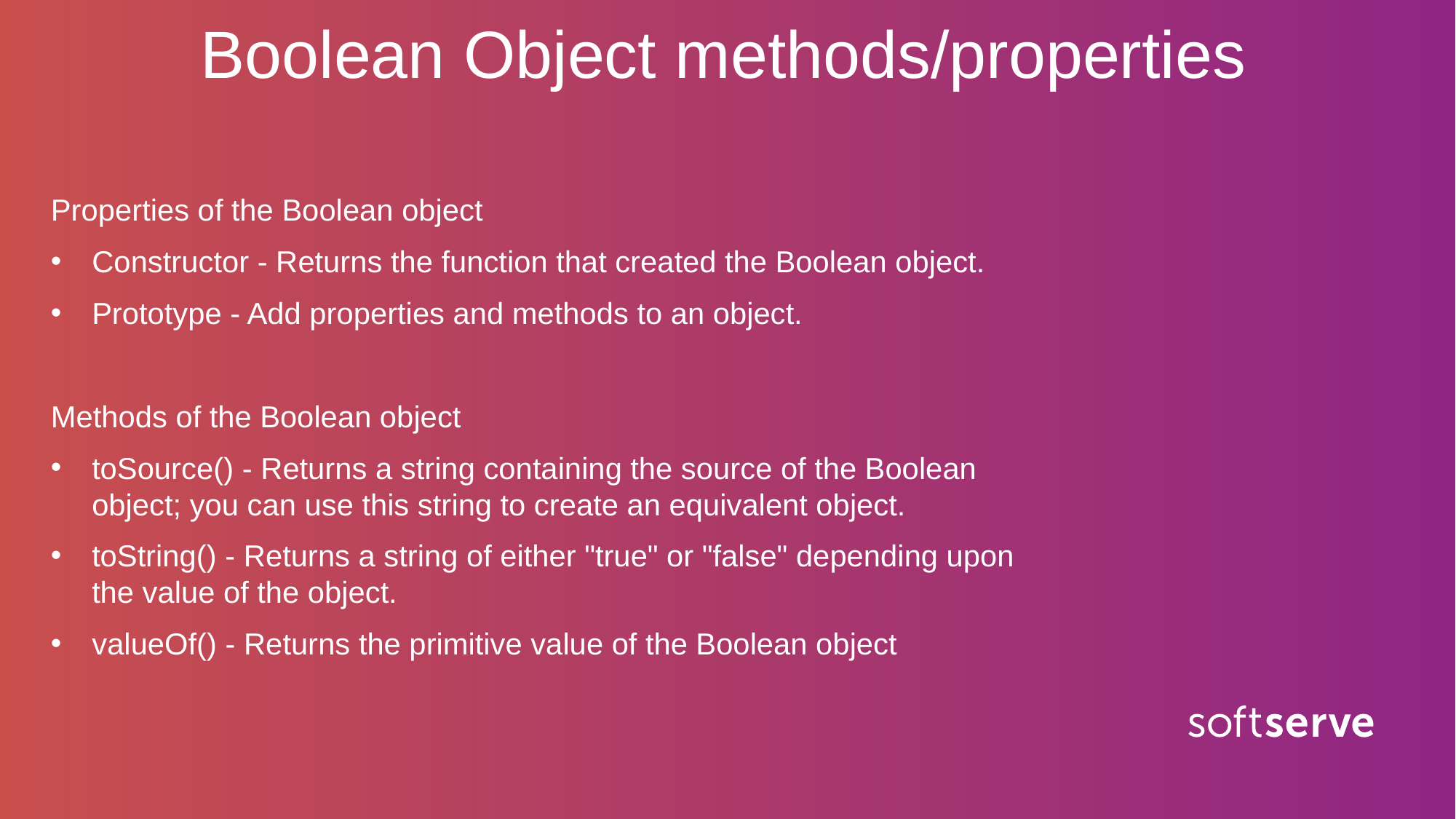

# Boolean Object methods/properties
Properties of the Boolean object
Constructor - Returns the function that created the Boolean object.
Prototype - Add properties and methods to an object.

Methods of the Boolean object
toSource() - Returns a string containing the source of the Boolean object; you can use this string to create an equivalent object.
toString() - Returns a string of either "true" or "false" depending upon the value of the object.
valueOf() - Returns the primitive value of the Boolean object